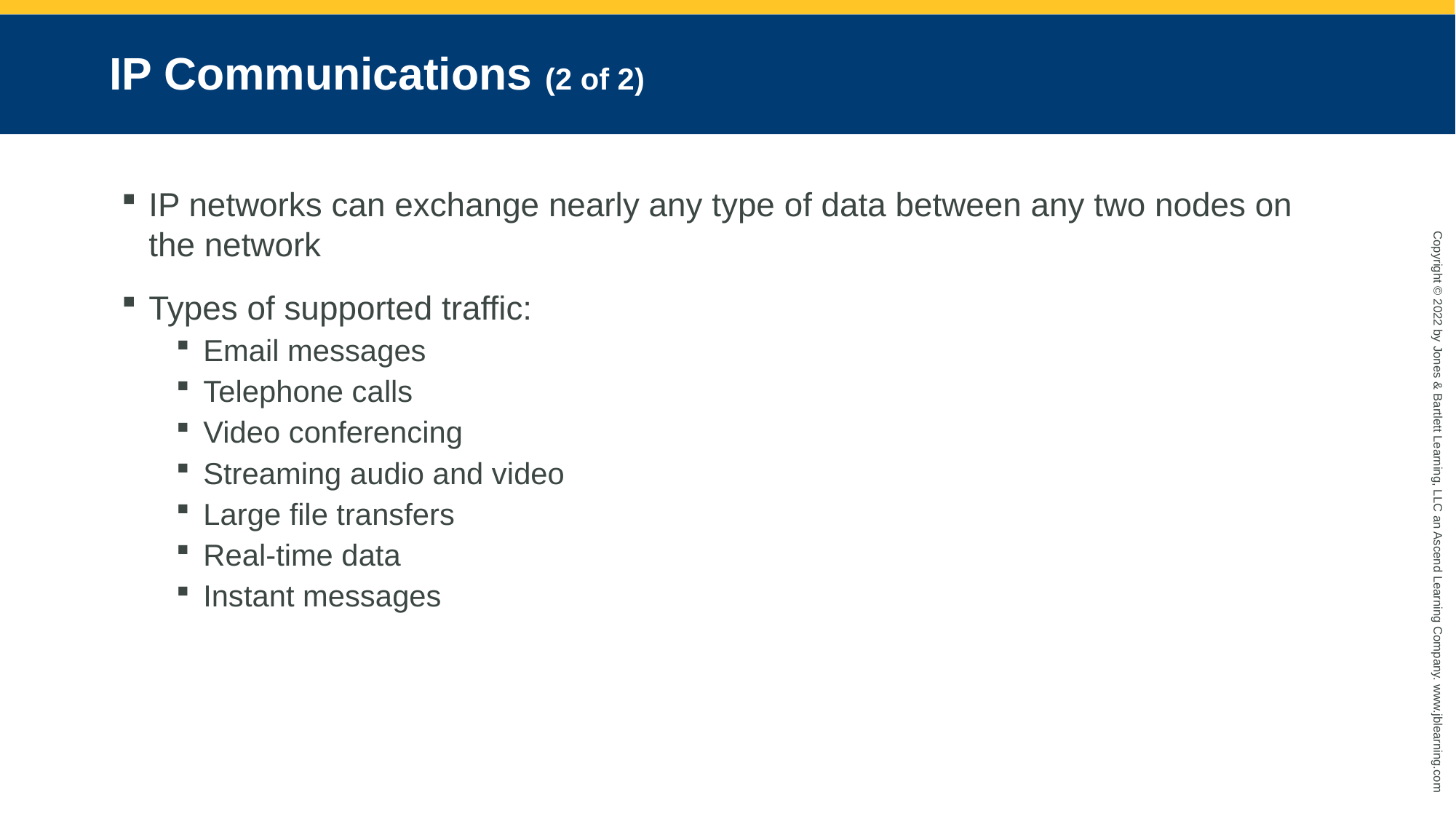

# IP Communications (2 of 2)
IP networks can exchange nearly any type of data between any two nodes on the network
Types of supported traffic:
Email messages
Telephone calls
Video conferencing
Streaming audio and video
Large file transfers
Real-time data
Instant messages